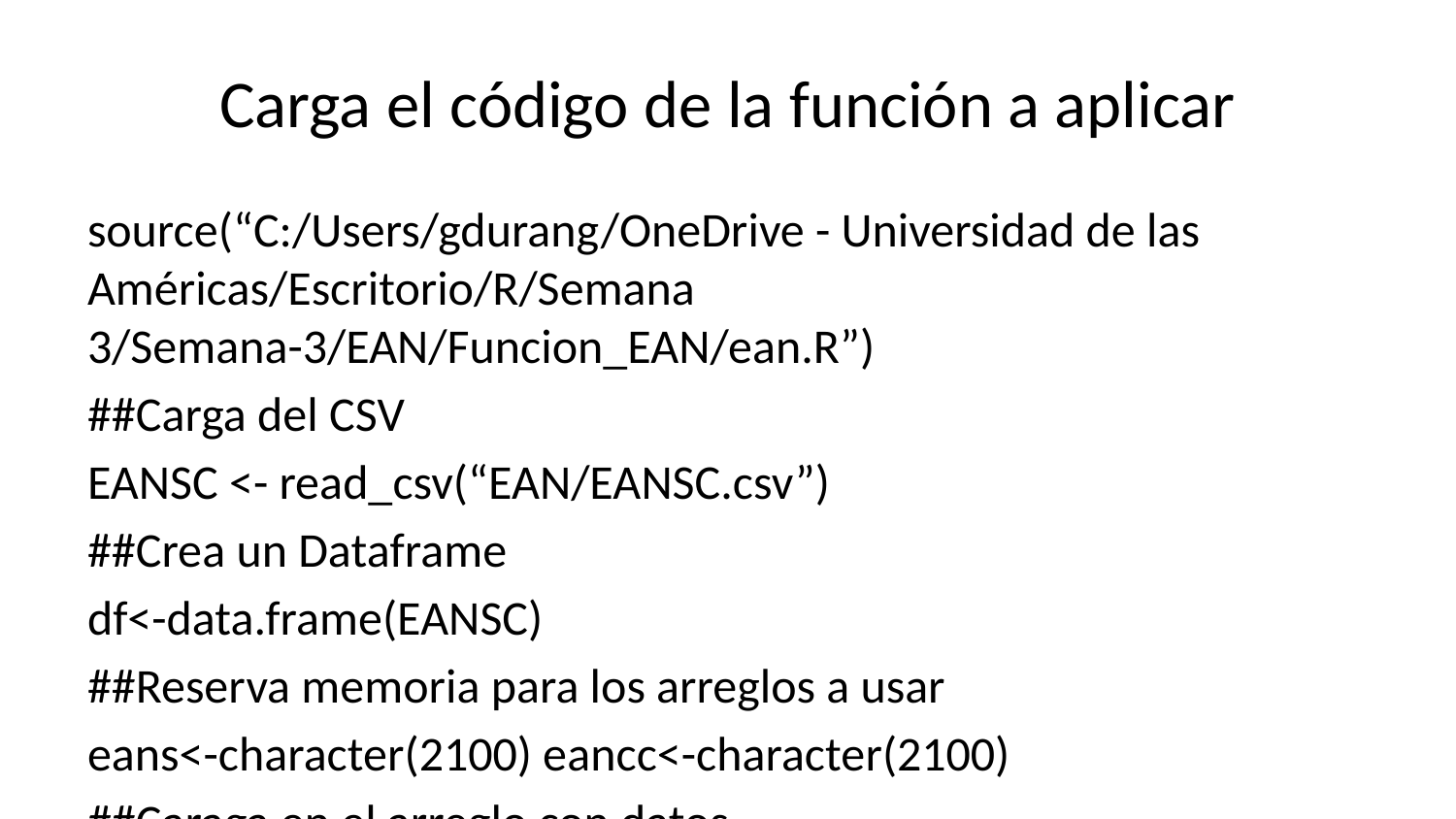

# Carga el código de la función a aplicar
source(“C:/Users/gdurang/OneDrive - Universidad de las Américas/Escritorio/R/Semana 3/Semana-3/EAN/Funcion_EAN/ean.R”)
##Carga del CSV
EANSC <- read_csv(“EAN/EANSC.csv”)
##Crea un Dataframe
df<-data.frame(EANSC)
##Reserva memoria para los arreglos a usar
eans<-character(2100) eancc<-character(2100)
##Caraga en el arreglo con datos
eans<-df$EANSC
##Prueba de la función
for(i in 1:2100) { eancc[i]<-ean(eans[i]) }
##Creación de un dataframe
dfcCC<-data.frame(eans,ean(eans))